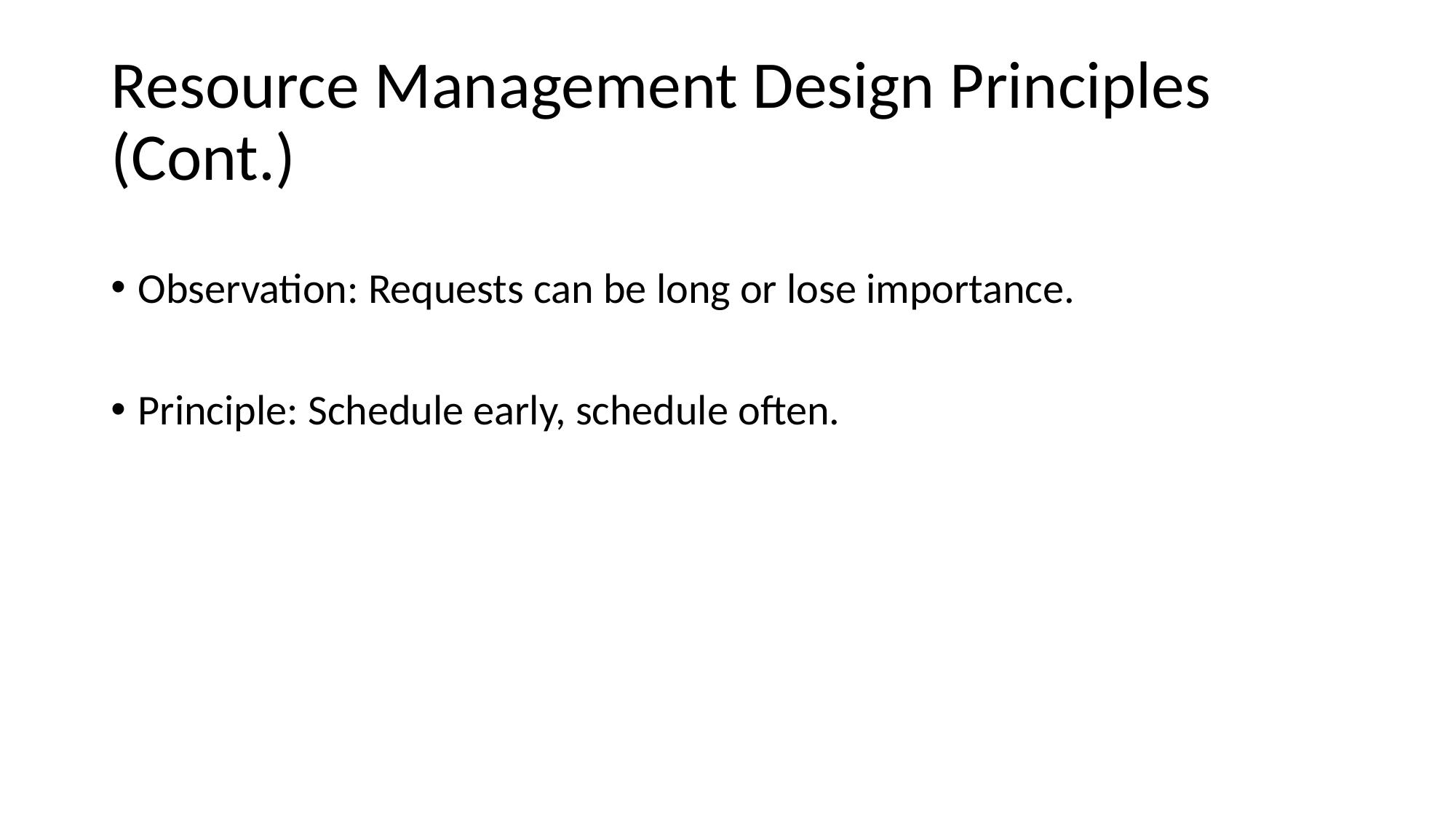

# Resource Management Design Principles (Cont.)
Observation: Requests can be long or lose importance.

Principle: Schedule early, schedule often.